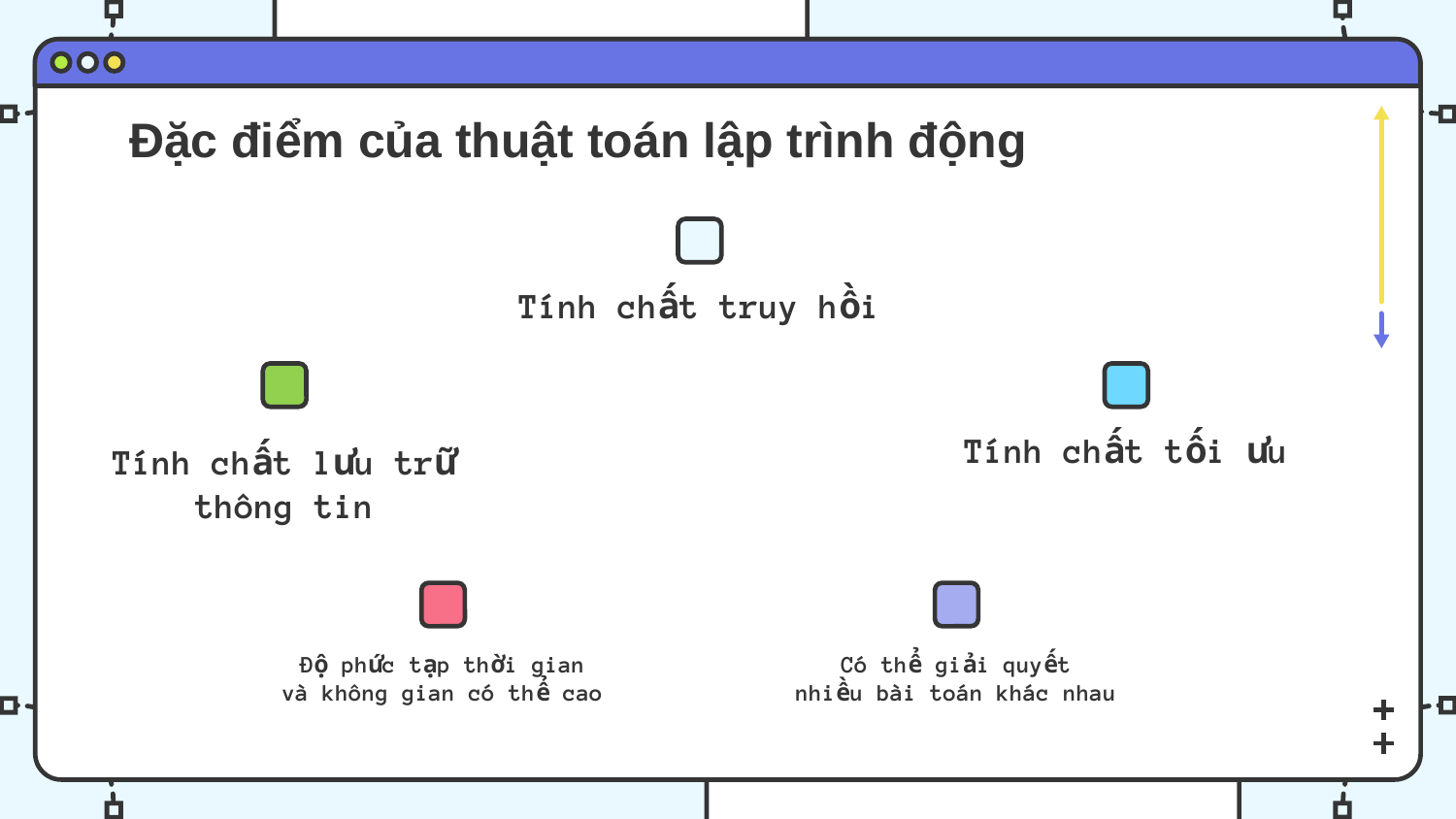

# Đặc điểm của thuật toán lập trình động

Tính chất truy hồi

Tính chất lưu trữ thông tin

Tính chất tối ưu

Độ phức tạp thời gian
và không gian có thể cao

Có thể giải quyết
nhiều bài toán khác nhau